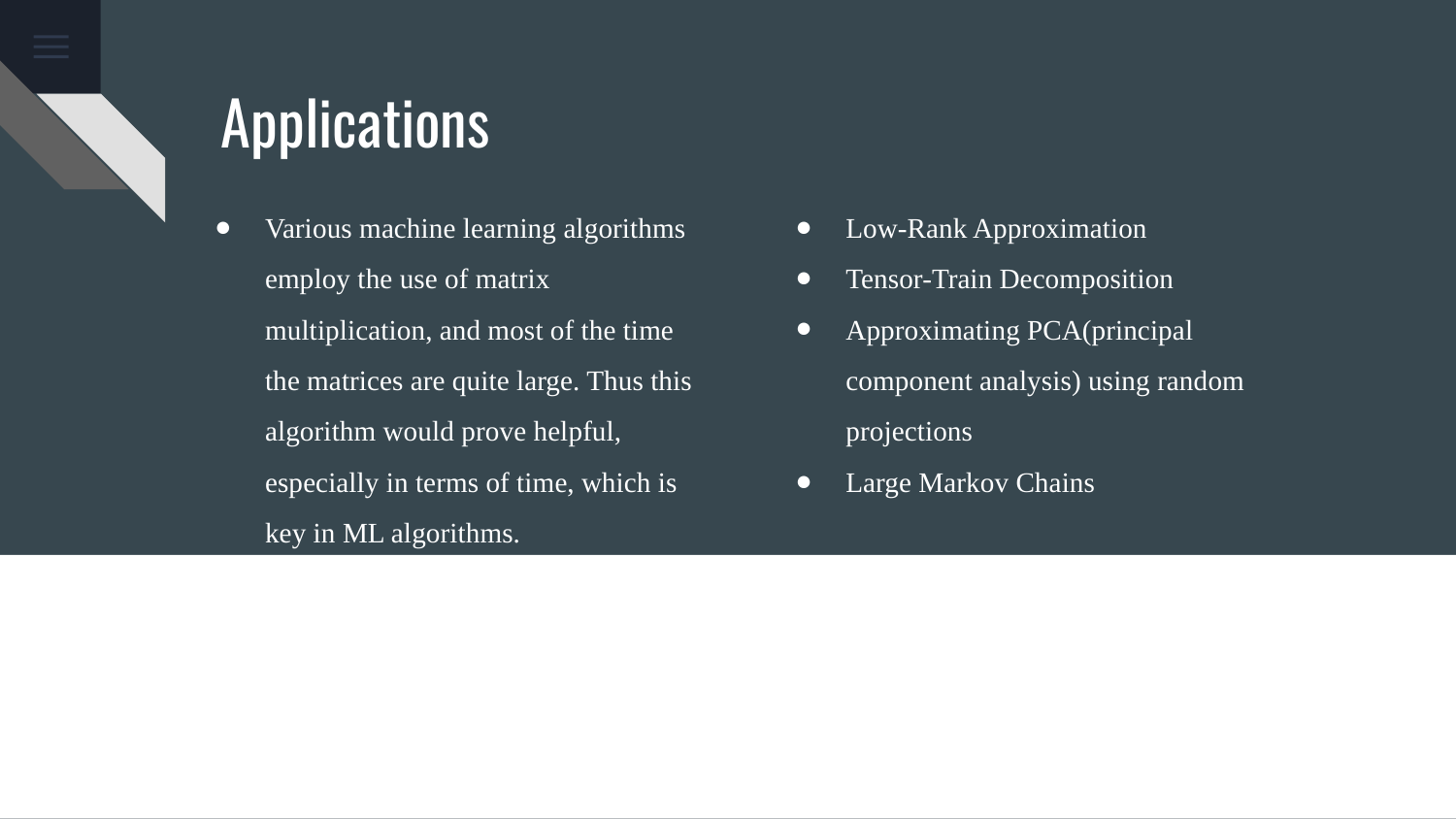

# Applications
Various machine learning algorithms employ the use of matrix multiplication, and most of the time the matrices are quite large. Thus this algorithm would prove helpful, especially in terms of time, which is key in ML algorithms.
Low-Rank Approximation
Tensor-Train Decomposition
Approximating PCA(principal component analysis) using random projections
Large Markov Chains